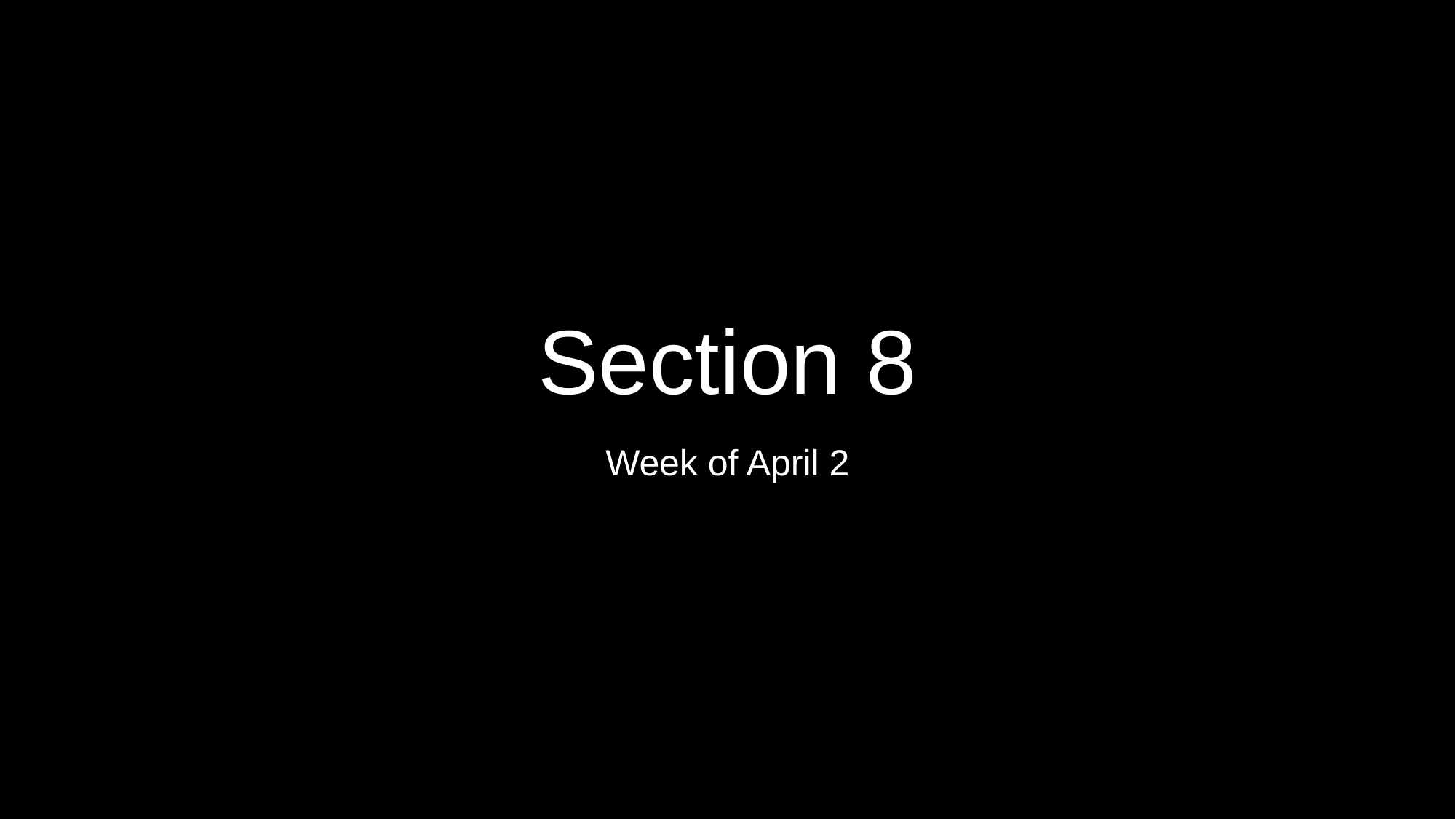

# Section 8
Week of April 2